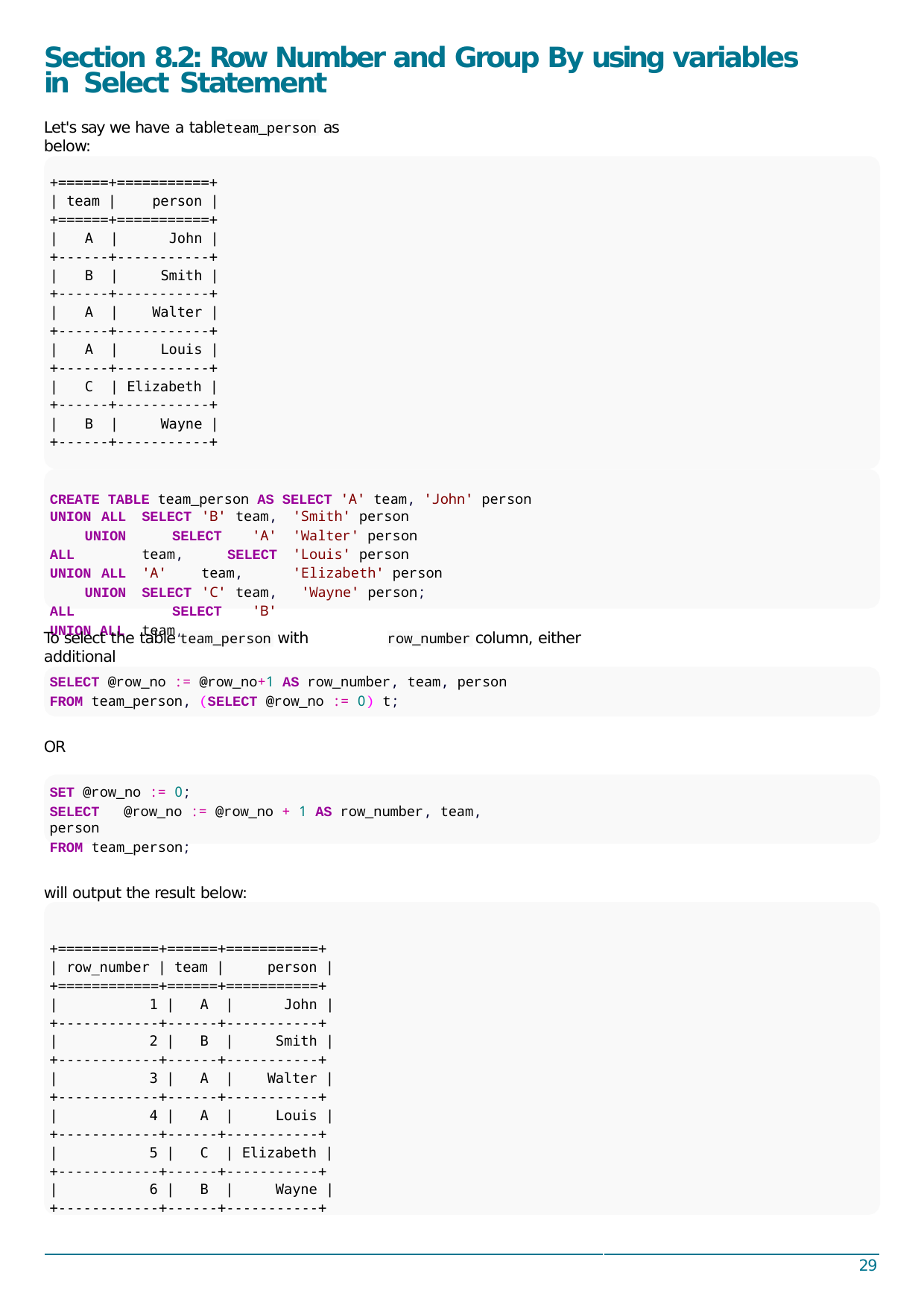

Section 8.2: Row Number and Group By using variables in  Select Statement
Let's say we have a table	as below:
team_person

+======+===========+
| team |	person |
+======+===========+
|	A	|	John |
+------+-----------+
|	B	|	Smith |
+------+-----------+
|	A	|	Walter |
+------+-----------+
|	A	|	Louis |
+------+-----------+
|	C	| Elizabeth |
+------+-----------+
|	B	|	Wayne |
+------+-----------+

CREATE TABLE team_person AS SELECT 'A' team, 'John' person

UNION ALL  UNION ALL  UNION ALL  UNION ALL  UNION ALL
SELECT 'B' team,  SELECT 'A' team,  SELECT 'A' team,  SELECT 'C' team,  SELECT 'B' team,
'Smith' person  'Walter' person  'Louis' person  'Elizabeth' person  'Wayne' person;
To select the table	with additional
column, either
team_person
row_number

SELECT @row_no := @row_no+1 AS row_number, team, person
FROM team_person, (SELECT @row_no := 0) t;

OR

SET @row_no := 0;
SELECT	@row_no := @row_no + 1 AS row_number, team, person
FROM team_person;

will output the result below:

+============+======+===========+
| row_number | team |	person |
+============+======+===========+
|	1 |	A	|	John |
+------------+------+-----------+
|	2 |	B	|	Smith |
+------------+------+-----------+
|	3 |	A	|	Walter |
+------------+------+-----------+
|	4 |	A	|	Louis |
+------------+------+-----------+
|	5 |	C	| Elizabeth |
+------------+------+-----------+
|	6 |	B	|	Wayne |
+------------+------+-----------+

29